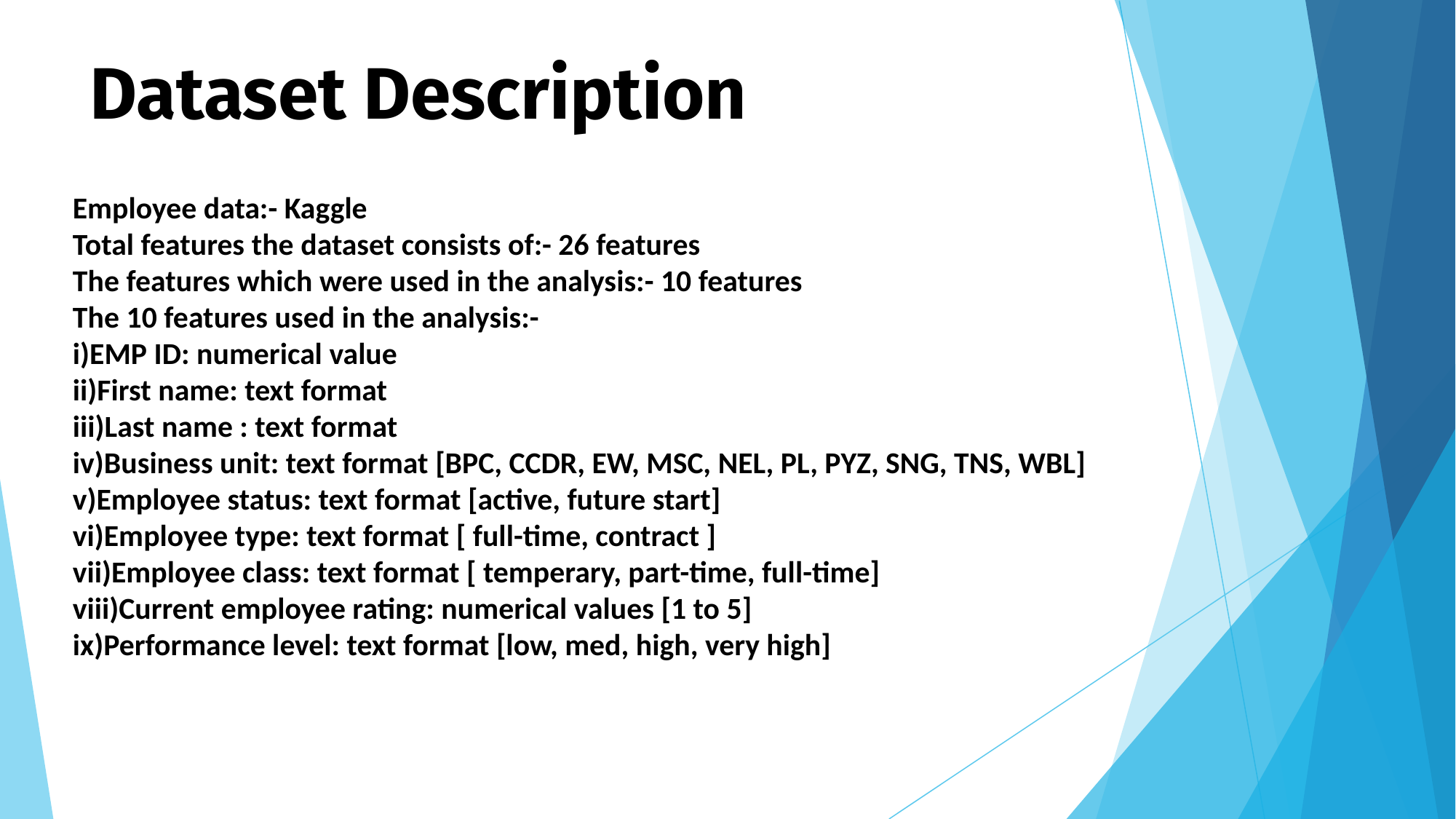

# Dataset Description
Employee data:- Kaggle
Total features the dataset consists of:- 26 features
The features which were used in the analysis:- 10 features
The 10 features used in the analysis:-
i)EMP ID: numerical value
ii)First name: text format
iii)Last name : text format
iv)Business unit: text format [BPC, CCDR, EW, MSC, NEL, PL, PYZ, SNG, TNS, WBL]
v)Employee status: text format [active, future start]
vi)Employee type: text format [ full-time, contract ]
vii)Employee class: text format [ temperary, part-time, full-time]
viii)Current employee rating: numerical values [1 to 5]
ix)Performance level: text format [low, med, high, very high]